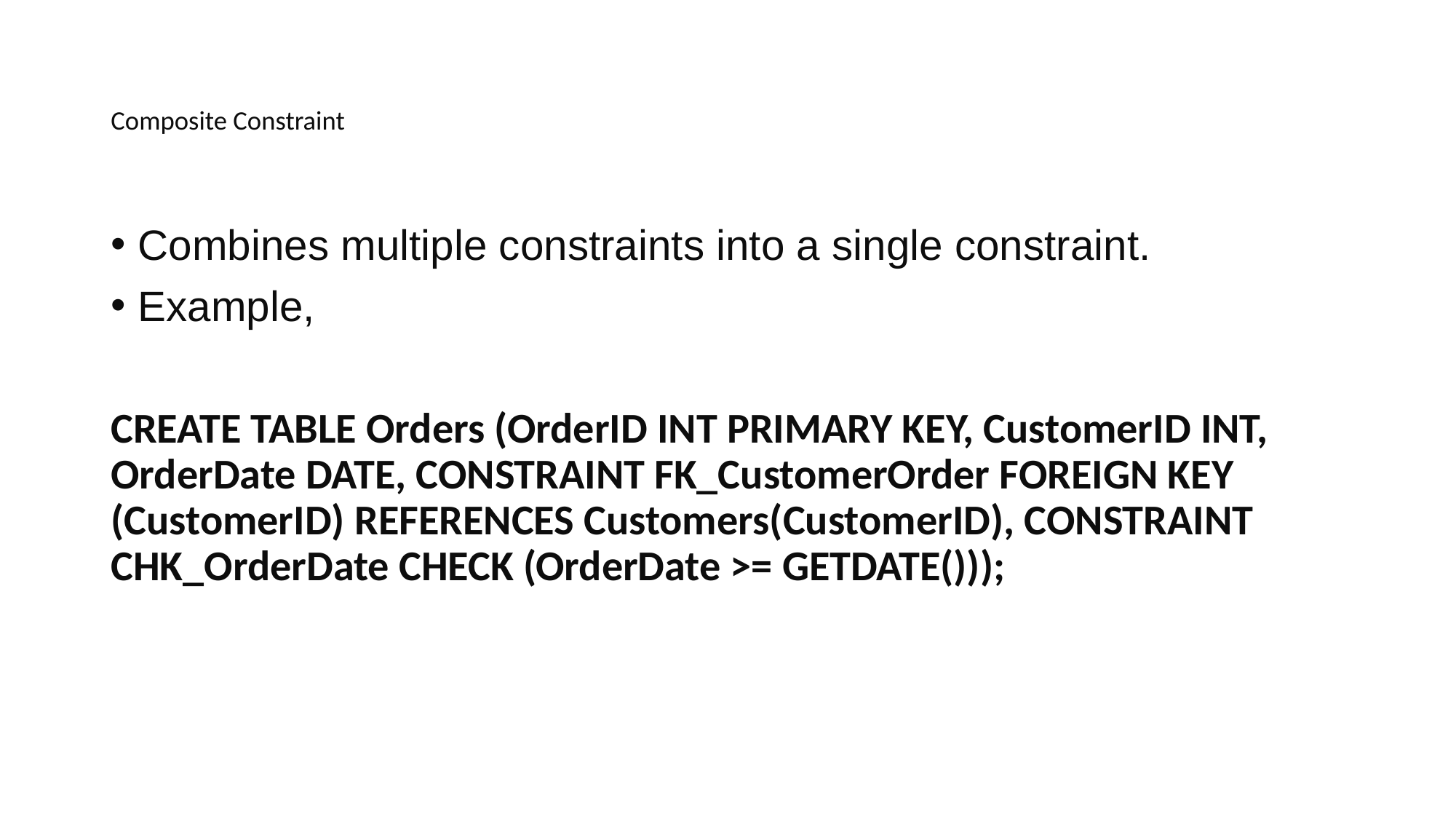

# Composite Constraint
Combines multiple constraints into a single constraint.
Example,

CREATE TABLE Orders (OrderID INT PRIMARY KEY, CustomerID INT, OrderDate DATE, CONSTRAINT FK_CustomerOrder FOREIGN KEY (CustomerID) REFERENCES Customers(CustomerID), CONSTRAINT CHK_OrderDate CHECK (OrderDate >= GETDATE()));